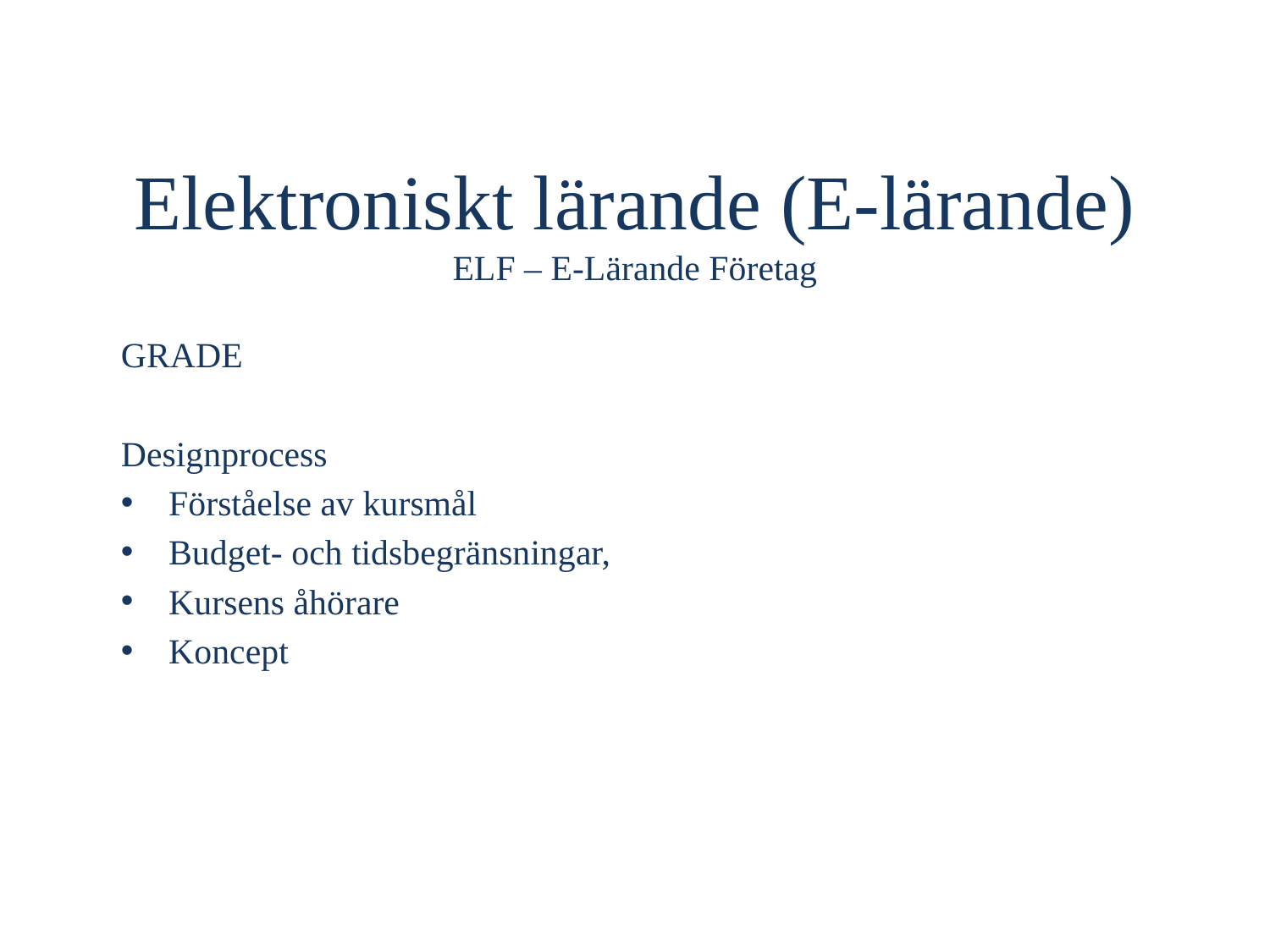

# Elektroniskt lärande (E-lärande) ELF – E-Lärande Företag
GRADE

Designprocess
Förståelse av kursmål
Budget- och tidsbegränsningar,
Kursens åhörare
Koncept